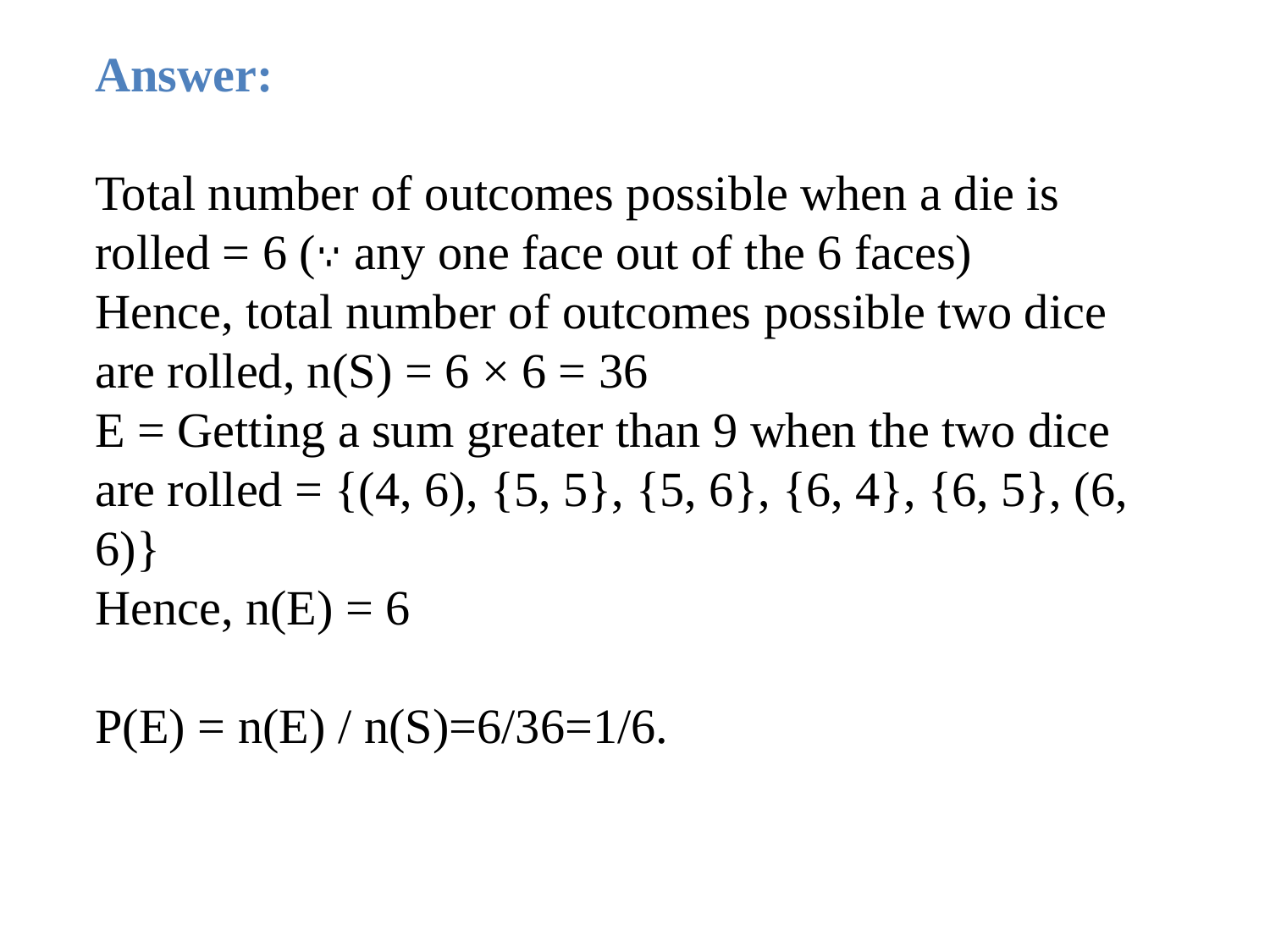

# Answer: Total number of outcomes possible when a die is rolled = 6 (∵ any one face out of the 6 faces) Hence, total number of outcomes possible two dice are rolled, n(S) = 6 × 6 = 36 E = Getting a sum greater than 9 when the two dice are rolled = {(4, 6), {5, 5}, {5, 6}, {6, 4}, {6, 5}, (6, 6)} Hence, n(E) = 6 P(E) = n(E) / n(S)=6/36=1/6.